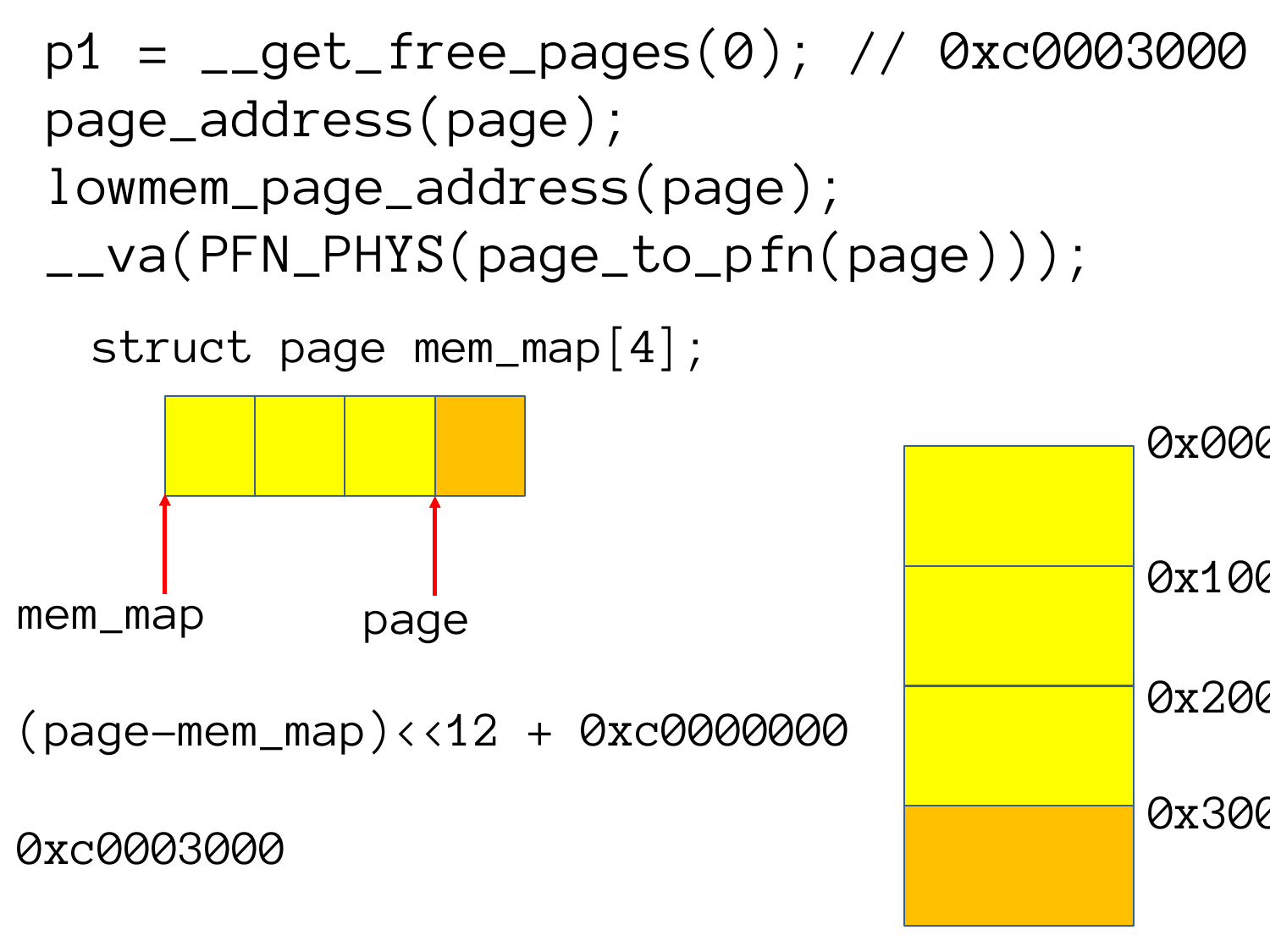

p1 = __get_free_pages(0); // 0xc0003000
page_address(page);
lowmem_page_address(page);
__va(PFN_PHYS(page_to_pfn(page)));

struct page mem_map[4];

0x0000

0x1000

mem_map
page
0x2000

(page-mem_map)<<12 + 0xc0000000

0xc0003000
0x3000